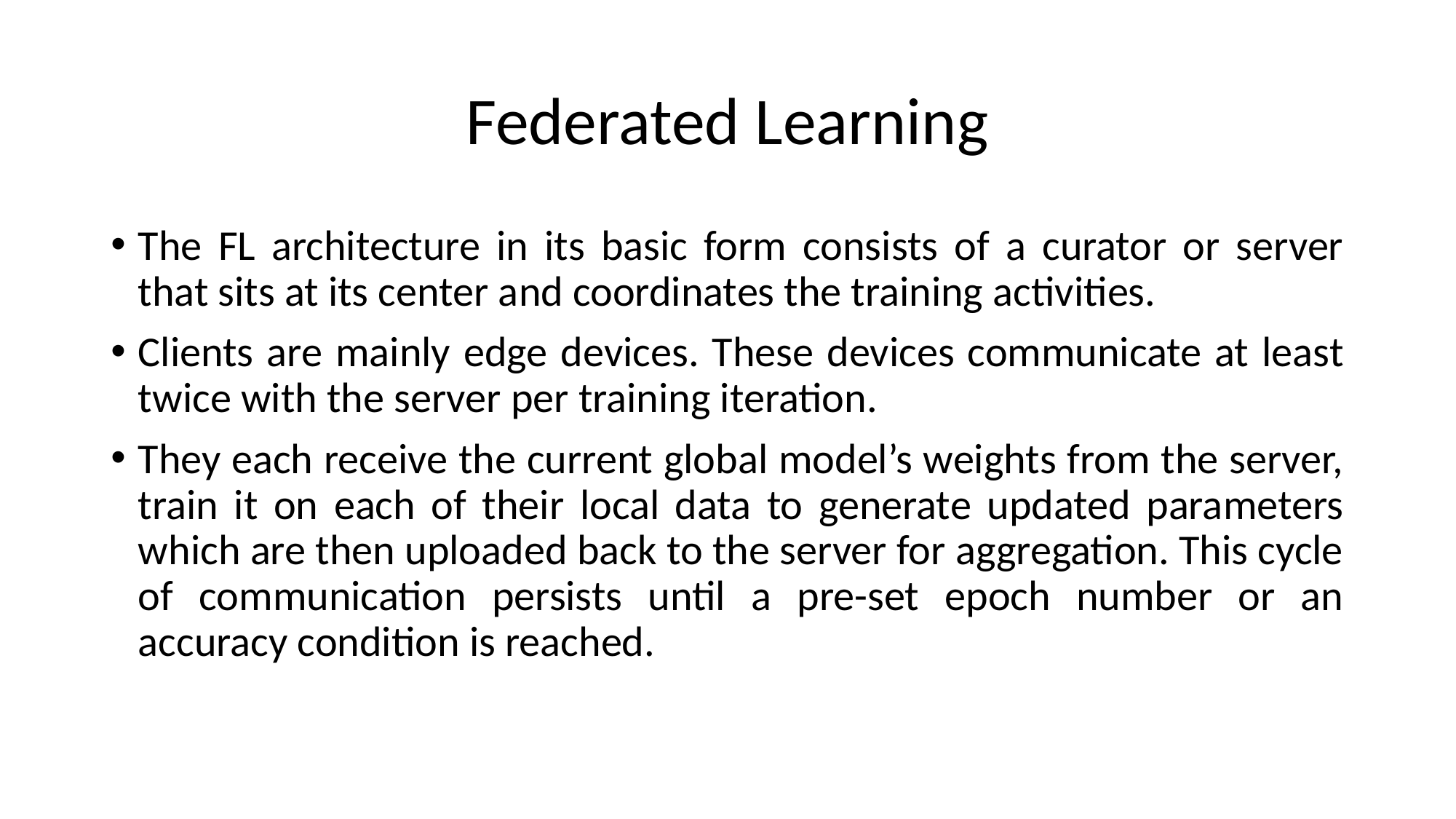

# Federated Learning
The FL architecture in its basic form consists of a curator or server that sits at its center and coordinates the training activities.
Clients are mainly edge devices. These devices communicate at least twice with the server per training iteration.
They each receive the current global model’s weights from the server, train it on each of their local data to generate updated parameters which are then uploaded back to the server for aggregation. This cycle of communication persists until a pre-set epoch number or an accuracy condition is reached.